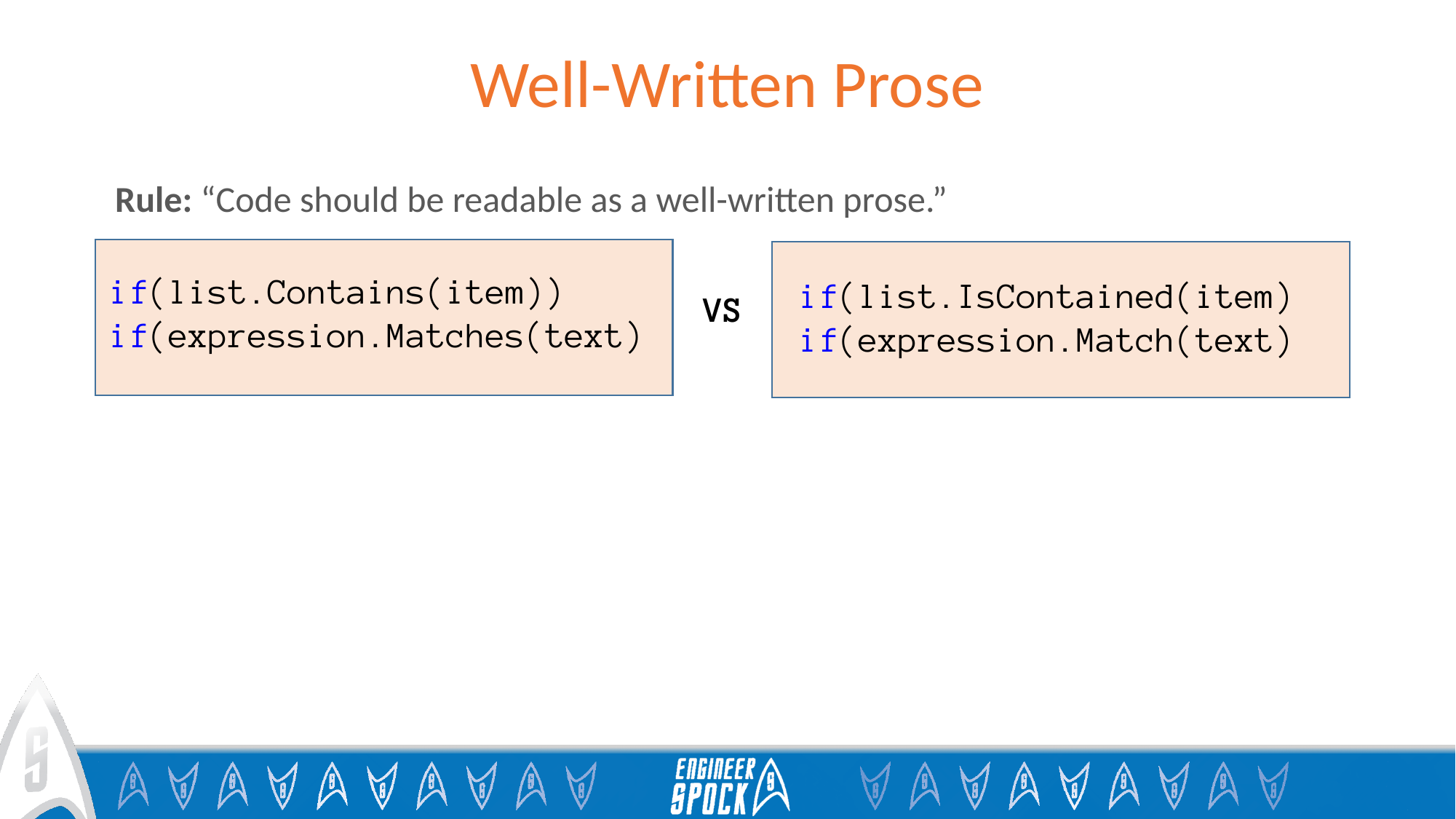

# Well-Written Prose
Rule: “Code should be readable as a well-written prose.”

if(list.Contains(item))
if(expression.Matches(text)

if(list.IsContained(item)
if(expression.Match(text)
VS